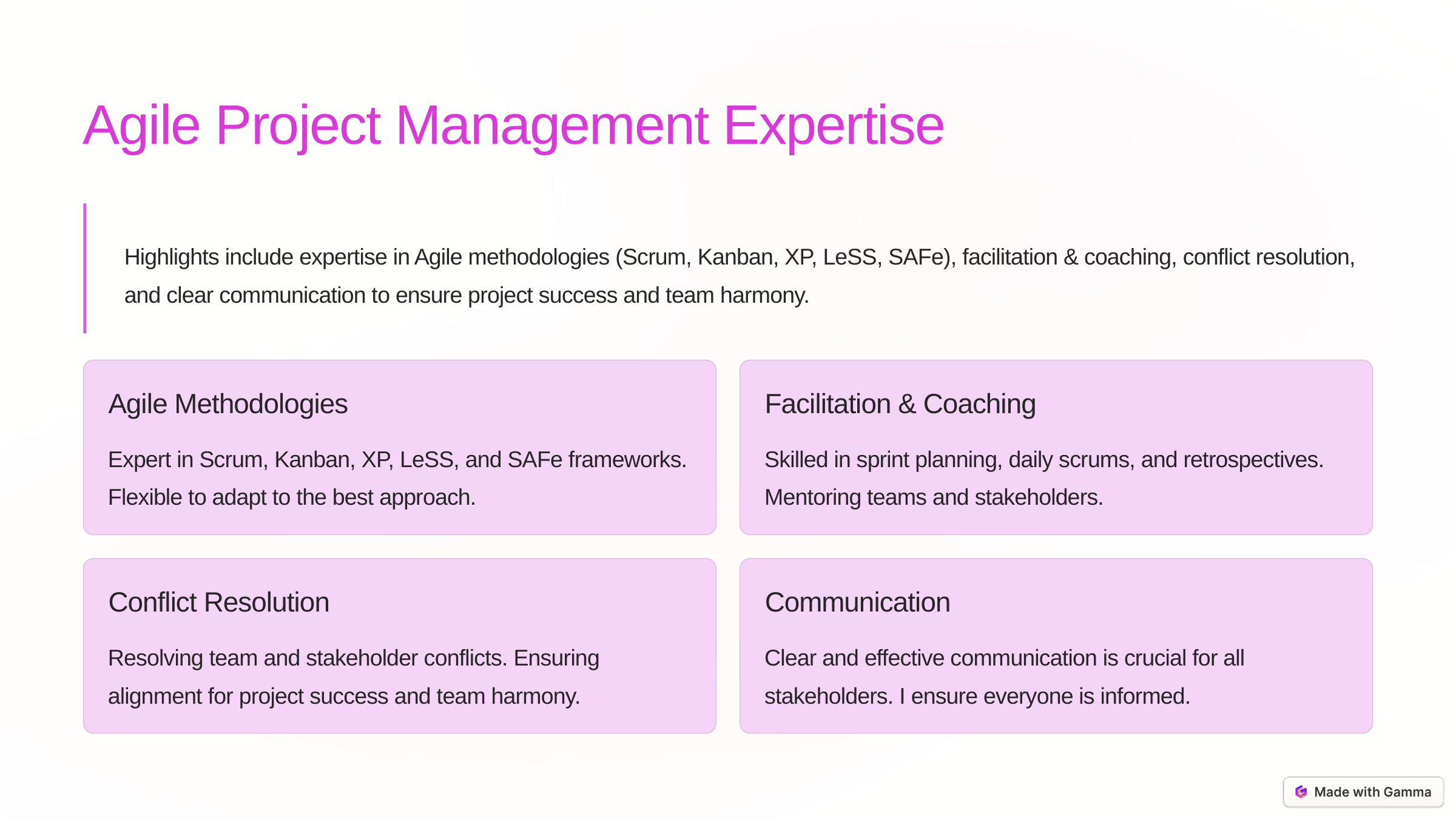

Agile Project Management Expertise

Highlights include expertise in Agile methodologies (Scrum, Kanban, XP, LeSS, SAFe), facilitation & coaching, conflict resolution, and clear communication to ensure project success and team harmony.

Agile Methodologies
Facilitation & Coaching
Expert in Scrum, Kanban, XP, LeSS, and SAFe frameworks. Flexible to adapt to the best approach.
Skilled in sprint planning, daily scrums, and retrospectives. Mentoring teams and stakeholders.

Conflict Resolution
Communication
Resolving team and stakeholder conflicts. Ensuring alignment for project success and team harmony.
Clear and effective communication is crucial for all stakeholders. I ensure everyone is informed.